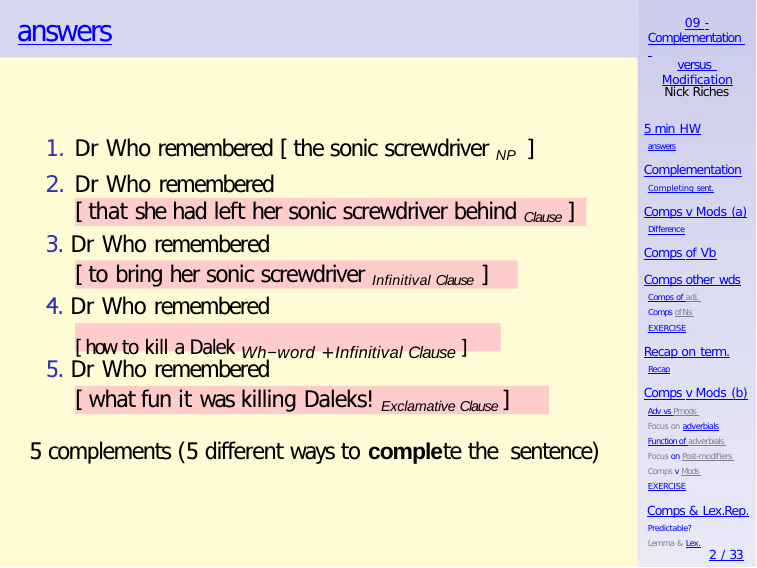

# answers
09 -
Complementation  versus  Modification
Nick Riches
5 min HW
answers
Dr Who remembered [ the sonic screwdriver NP ]
Dr Who remembered
Complementation
Completing sent.
[ that she had left her sonic screwdriver behind Clause ]
Comps v Mods (a)
Difference

3. Dr Who remembered
Comps of Vb
[ to bring her sonic screwdriver Infinitival Clause ]

Comps other wds
Comps of adj.  Comps of Ns  EXERCISE
4. Dr Who remembered
[ how to kill a Dalek Wh−word +Infinitival Clause ]

Recap on term.
Recap
5. Dr Who remembered
Comps v Mods (b)
Adv vs Pmods  Focus on adverbials
Function of adverbials  Focus on Post-modifiers  Comps v Mods  EXERCISE
[ what fun it was killing Daleks! Exclamative Clause ]

5 complements (5 different ways to complete the sentence)
Comps & Lex.Rep.
Predictable?  Lemma & Lex.
2 / 33